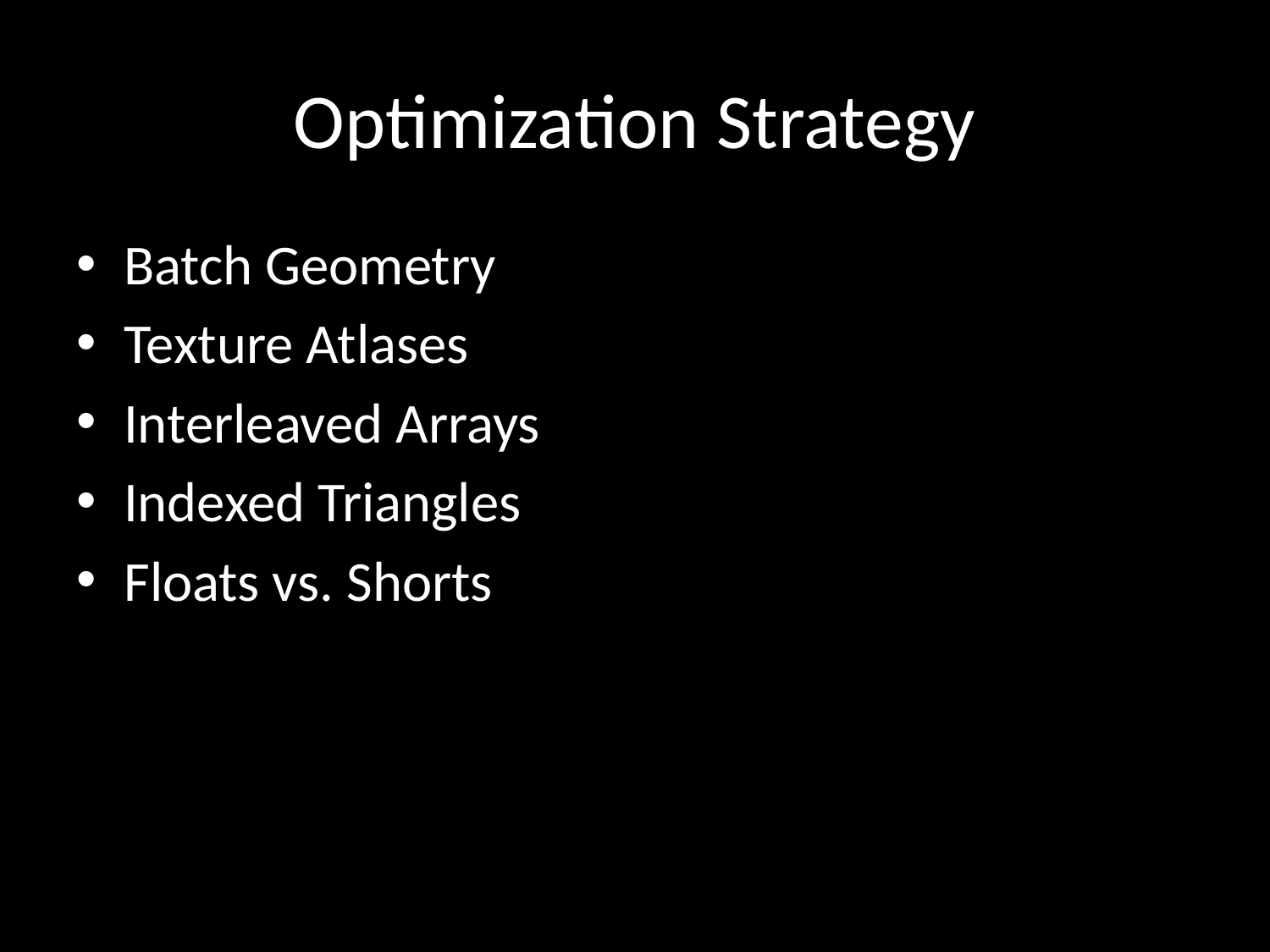

# Optimization Strategy
Batch Geometry
Texture Atlases
Interleaved Arrays
Indexed Triangles
Floats vs. Shorts